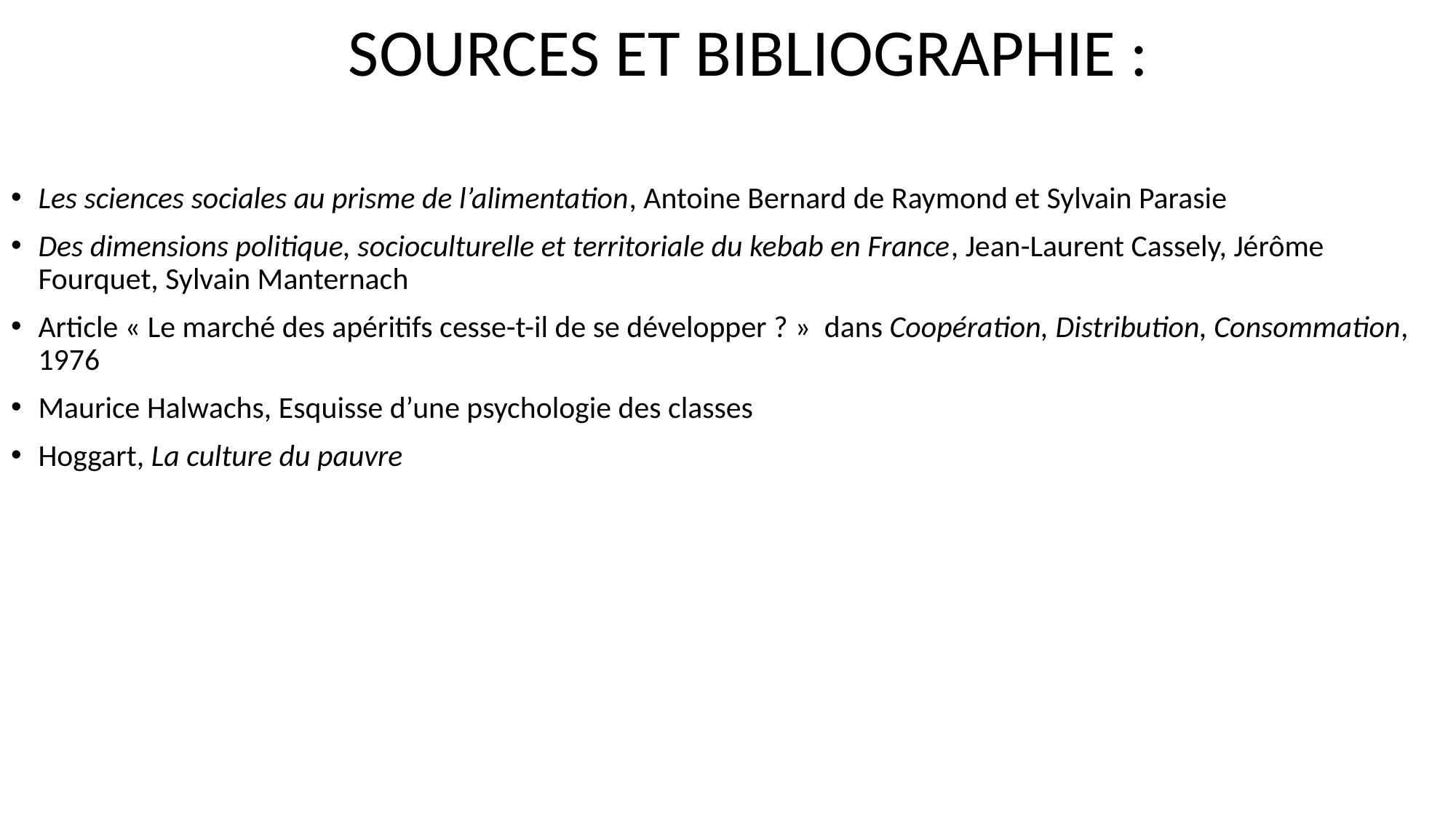

# SOURCES ET BIBLIOGRAPHIE :
Les sciences sociales au prisme de l’alimentation, Antoine Bernard de Raymond et Sylvain Parasie
Des dimensions politique, socioculturelle et territoriale du kebab en France, Jean-Laurent Cassely, Jérôme Fourquet, Sylvain Manternach
Article « Le marché des apéritifs cesse-t-il de se développer ? »  dans Coopération, Distribution, Consommation, 1976
Maurice Halwachs, Esquisse d’une psychologie des classes
Hoggart, La culture du pauvre